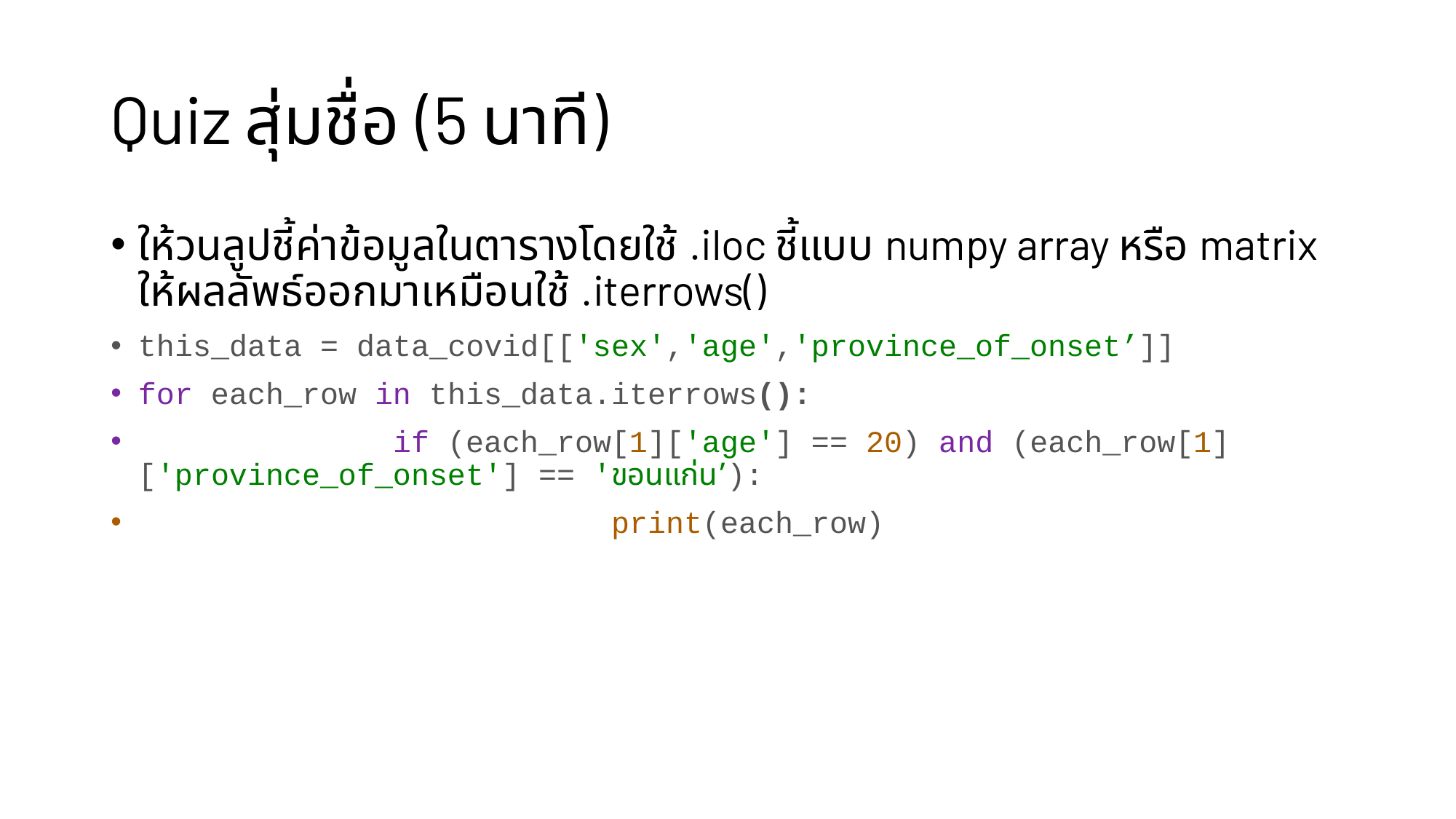

# Quiz สุ่มชื่อ (5 นาที)
ให้วนลูปชี้ค่าข้อมูลในตารางโดยใช้ .iloc ชี้แบบ numpy array หรือ matrix ให้ผลลัพธ์ออกมาเหมือนใช้ .iterrows()
this_data = data_covid[['sex','age','province_of_onset’]]
for each_row in this_data.iterrows():
              if (each_row[1]['age'] == 20) and (each_row[1]['province_of_onset'] == 'ขอนแก่น’):
                          print(each_row)